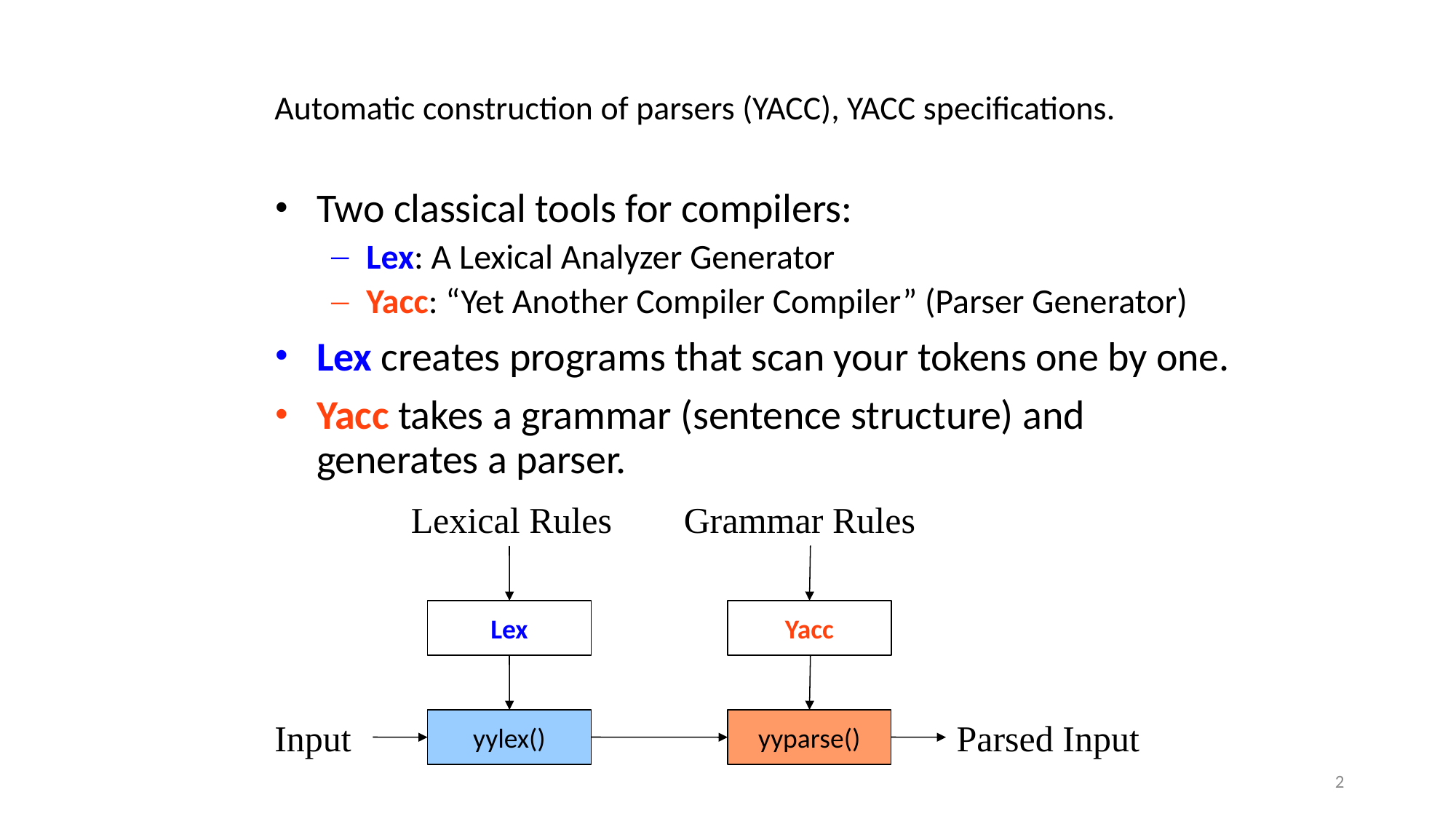

# Automatic construction of parsers (YACC), YACC specifications.
Two classical tools for compilers:
Lex: A Lexical Analyzer Generator
Yacc: “Yet Another Compiler Compiler” (Parser Generator)
Lex creates programs that scan your tokens one by one.
Yacc takes a grammar (sentence structure) and generates a parser.
Lexical Rules
Grammar Rules

Lex
Yacc

yylex()
yyparse()
Input
Parsed Input

2